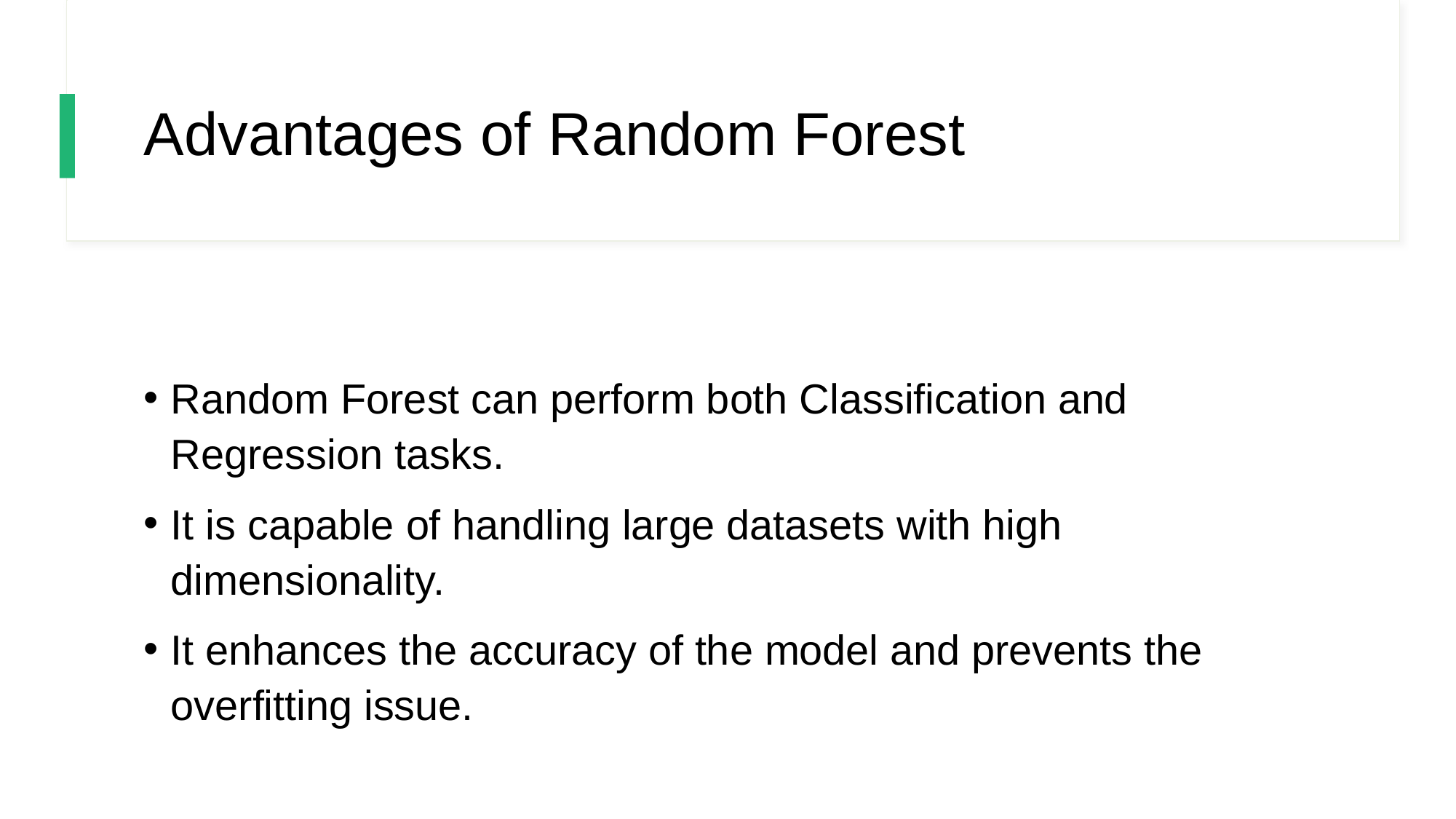

# Advantages of Random Forest

Random Forest can perform both Classification and Regression tasks.
It is capable of handling large datasets with high dimensionality.
It enhances the accuracy of the model and prevents the overfitting issue.